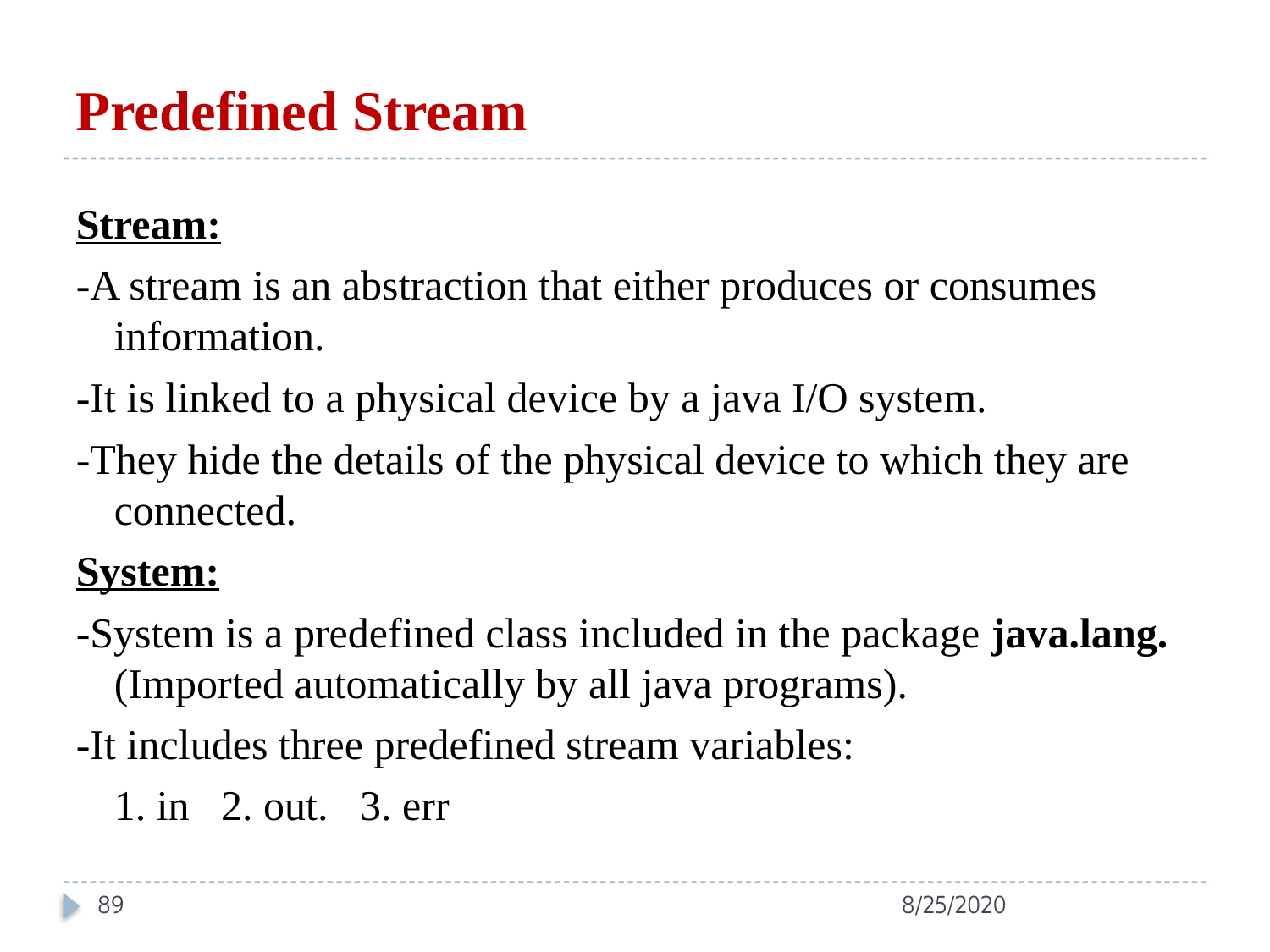

# Predefined Stream
Stream:
-A stream is an abstraction that either produces or consumes information.
-It is linked to a physical device by a java I/O system.
-They hide the details of the physical device to which they are connected.
System:
-System is a predefined class included in the package java.lang. (Imported automatically by all java programs).
-It includes three predefined stream variables:
	1. in   2. out.   3. err
89
8/25/2020